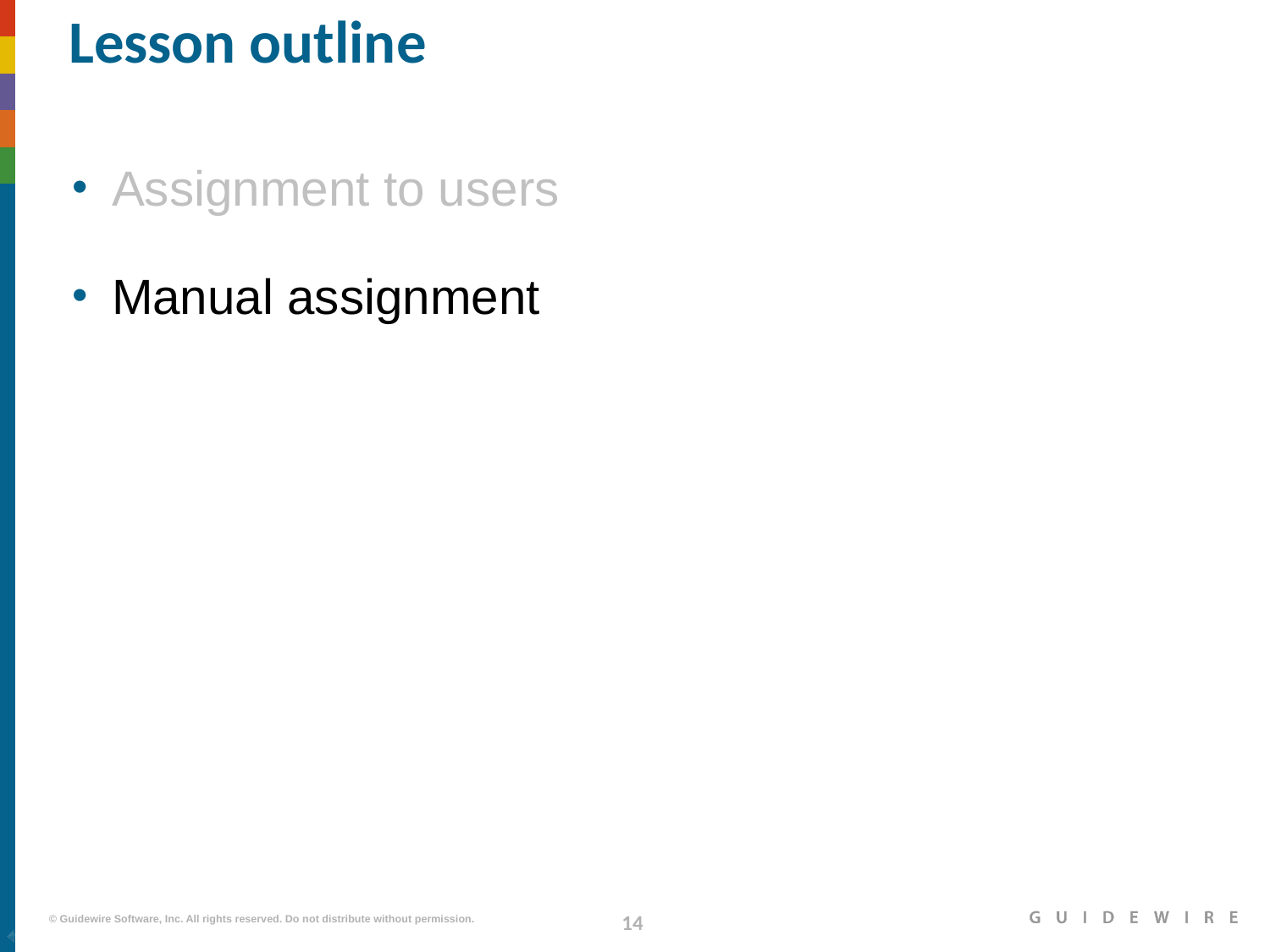

# Lesson outline
Assignment to users
Manual assignment